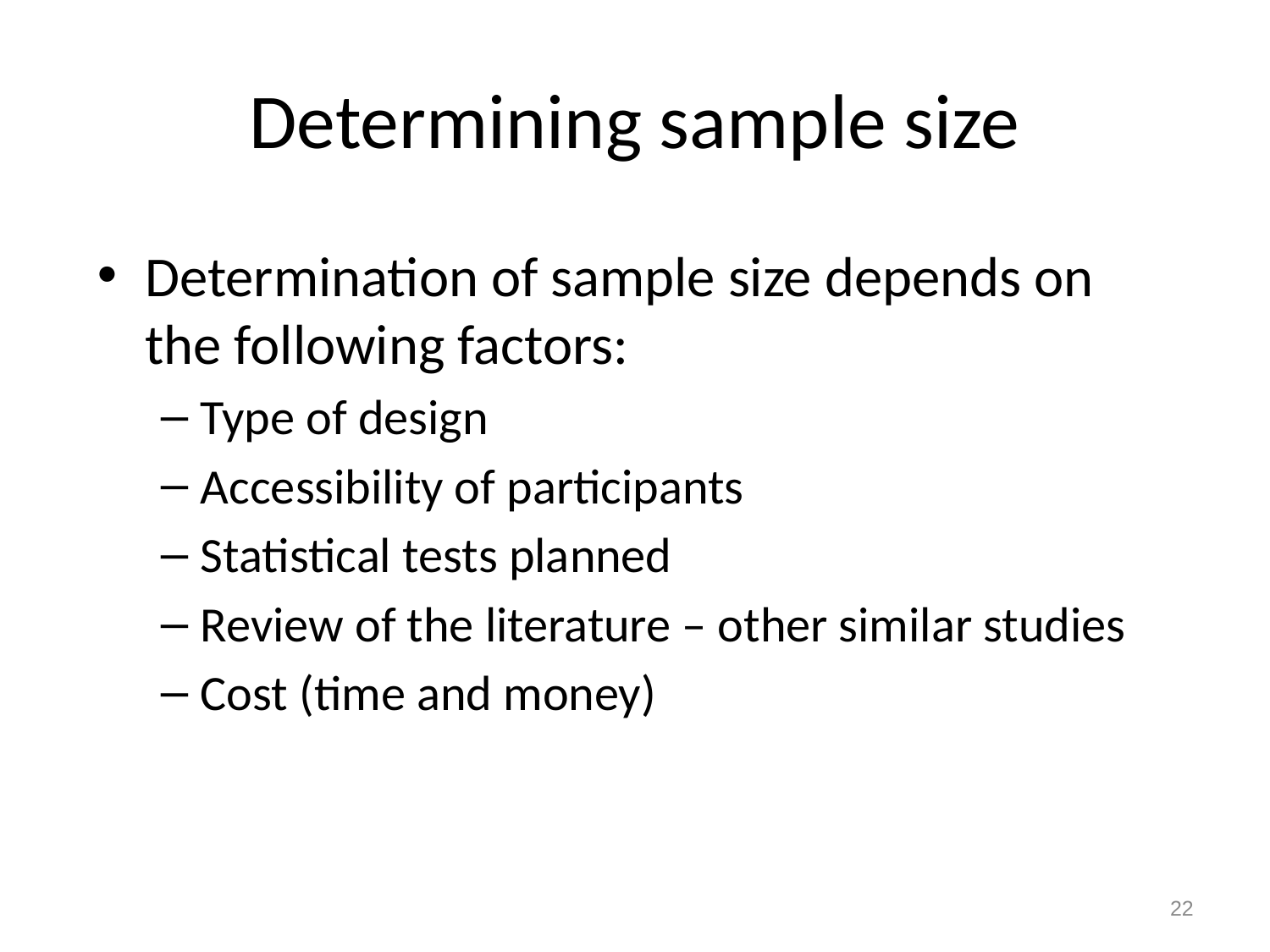

# Determining sample size
Determination of sample size depends on the following factors:
Type of design
Accessibility of participants
Statistical tests planned
Review of the literature – other similar studies
Cost (time and money)
22